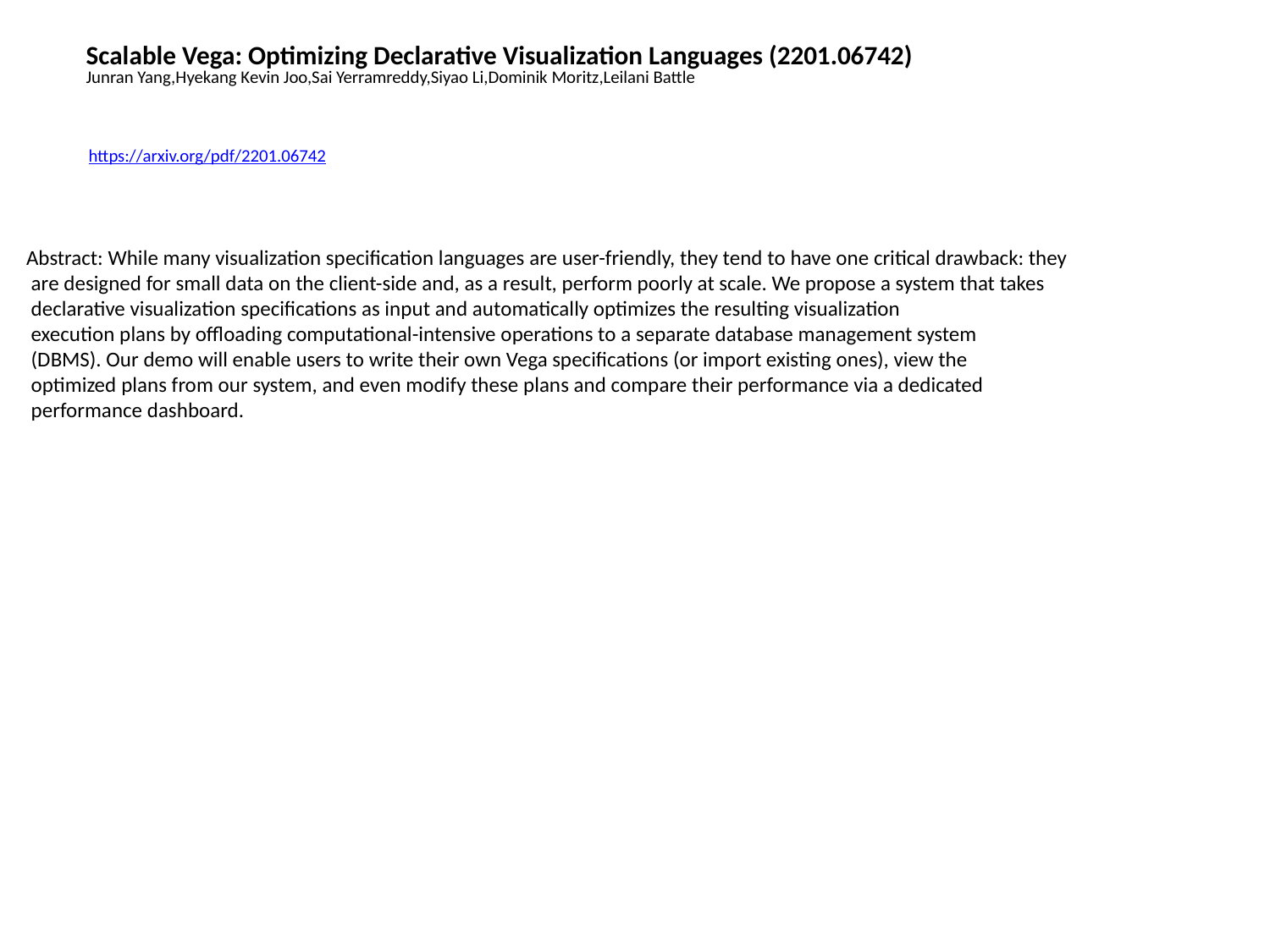

Scalable Vega: Optimizing Declarative Visualization Languages (2201.06742)
Junran Yang,Hyekang Kevin Joo,Sai Yerramreddy,Siyao Li,Dominik Moritz,Leilani Battle

https://arxiv.org/pdf/2201.06742

Abstract: While many visualization specification languages are user-friendly, they tend to have one critical drawback: they
 are designed for small data on the client-side and, as a result, perform poorly at scale. We propose a system that takes
 declarative visualization specifications as input and automatically optimizes the resulting visualization
 execution plans by offloading computational-intensive operations to a separate database management system
 (DBMS). Our demo will enable users to write their own Vega specifications (or import existing ones), view the
 optimized plans from our system, and even modify these plans and compare their performance via a dedicated
 performance dashboard.